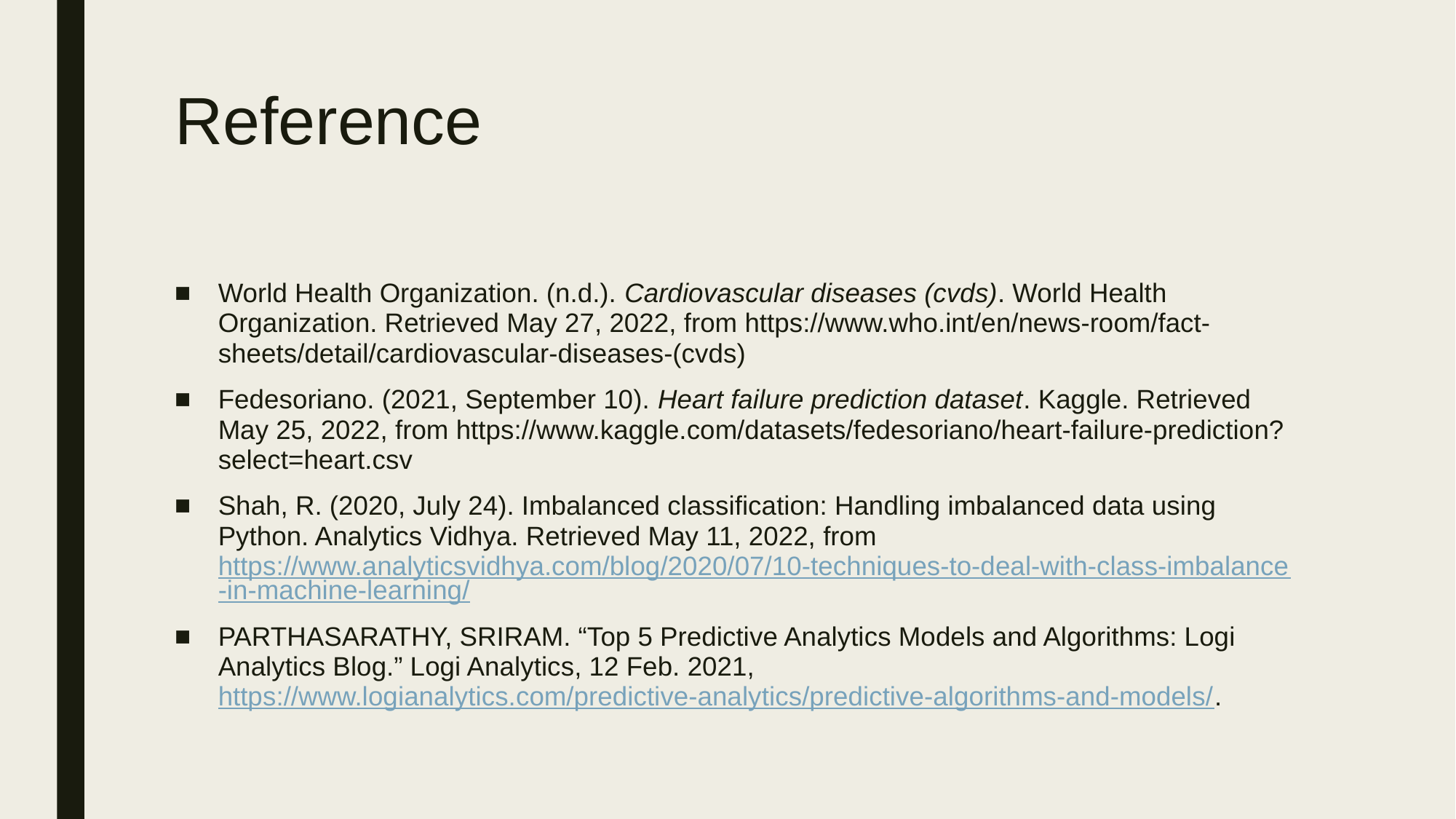

# Reference
World Health Organization. (n.d.). Cardiovascular diseases (cvds). World Health Organization. Retrieved May 27, 2022, from https://www.who.int/en/news-room/fact-sheets/detail/cardiovascular-diseases-(cvds)
Fedesoriano. (2021, September 10). Heart failure prediction dataset. Kaggle. Retrieved May 25, 2022, from https://www.kaggle.com/datasets/fedesoriano/heart-failure-prediction?select=heart.csv
Shah, R. (2020, July 24). Imbalanced classification: Handling imbalanced data using Python. Analytics Vidhya. Retrieved May 11, 2022, from https://www.analyticsvidhya.com/blog/2020/07/10-techniques-to-deal-with-class-imbalance-in-machine-learning/
PARTHASARATHY, SRIRAM. “Top 5 Predictive Analytics Models and Algorithms: Logi Analytics Blog.” Logi Analytics, 12 Feb. 2021, https://www.logianalytics.com/predictive-analytics/predictive-algorithms-and-models/.